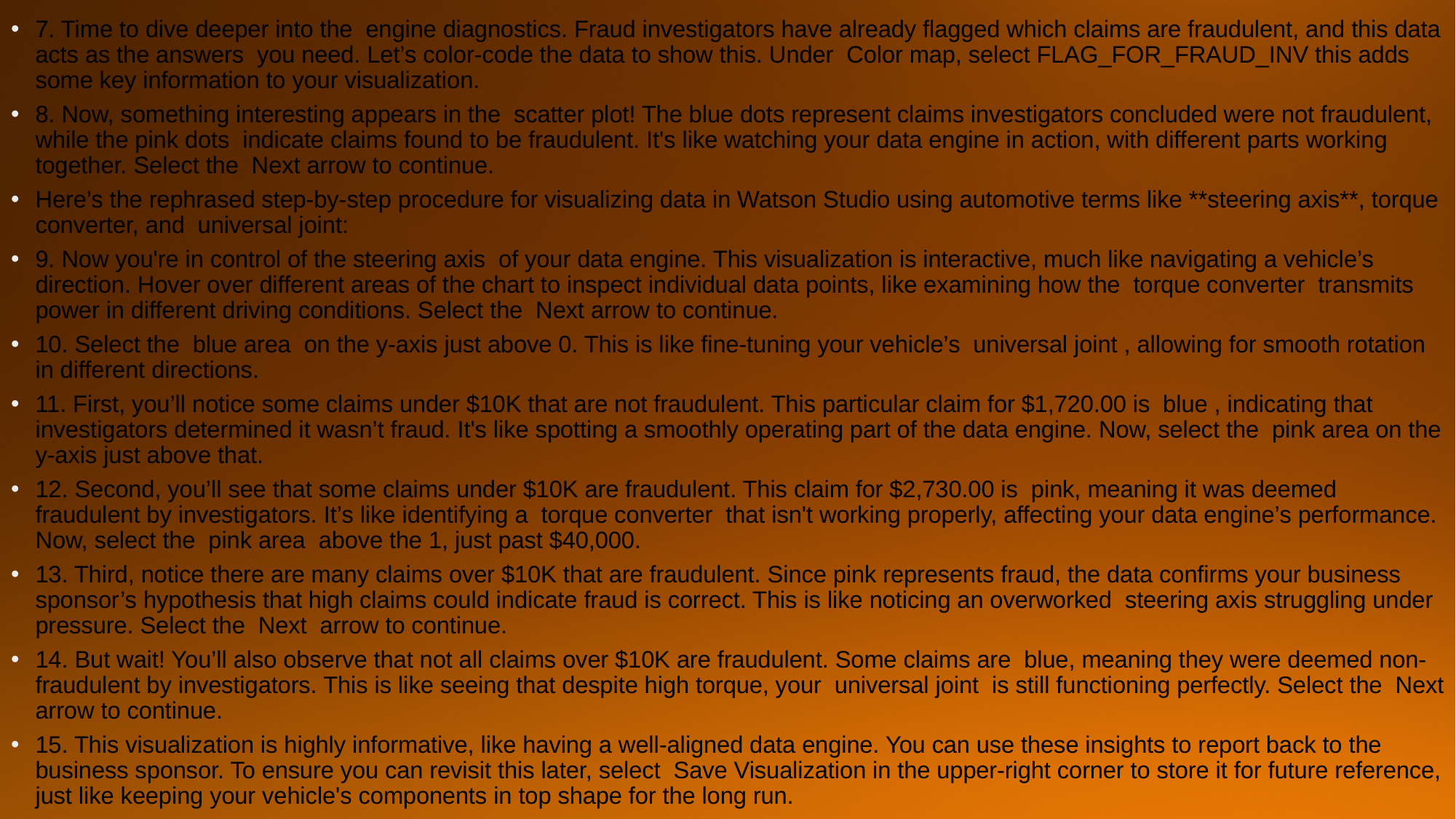

7. Time to dive deeper into the  engine diagnostics. Fraud investigators have already flagged which claims are fraudulent, and this data acts as the answers  you need. Let’s color-code the data to show this. Under  Color map, select FLAG_FOR_FRAUD_INV this adds some key information to your visualization.
8. Now, something interesting appears in the  scatter plot! The blue dots represent claims investigators concluded were not fraudulent, while the pink dots  indicate claims found to be fraudulent. It's like watching your data engine in action, with different parts working together. Select the  Next arrow to continue.
Here’s the rephrased step-by-step procedure for visualizing data in Watson Studio using automotive terms like **steering axis**, torque converter, and  universal joint:
9. Now you're in control of the steering axis  of your data engine. This visualization is interactive, much like navigating a vehicle’s direction. Hover over different areas of the chart to inspect individual data points, like examining how the  torque converter  transmits power in different driving conditions. Select the  Next arrow to continue.
10. Select the  blue area  on the y-axis just above 0. This is like fine-tuning your vehicle’s  universal joint , allowing for smooth rotation in different directions.
11. First, you’ll notice some claims under $10K that are not fraudulent. This particular claim for $1,720.00 is  blue , indicating that investigators determined it wasn’t fraud. It's like spotting a smoothly operating part of the data engine. Now, select the  pink area on the y-axis just above that.
12. Second, you’ll see that some claims under $10K are fraudulent. This claim for $2,730.00 is  pink, meaning it was deemed fraudulent by investigators. It’s like identifying a  torque converter  that isn't working properly, affecting your data engine’s performance. Now, select the  pink area  above the 1, just past $40,000.
13. Third, notice there are many claims over $10K that are fraudulent. Since pink represents fraud, the data confirms your business sponsor’s hypothesis that high claims could indicate fraud is correct. This is like noticing an overworked  steering axis struggling under pressure. Select the  Next  arrow to continue.
14. But wait! You’ll also observe that not all claims over $10K are fraudulent. Some claims are  blue, meaning they were deemed non-fraudulent by investigators. This is like seeing that despite high torque, your  universal joint  is still functioning perfectly. Select the  Next arrow to continue.
15. This visualization is highly informative, like having a well-aligned data engine. You can use these insights to report back to the business sponsor. To ensure you can revisit this later, select  Save Visualization in the upper-right corner to store it for future reference, just like keeping your vehicle's components in top shape for the long run.